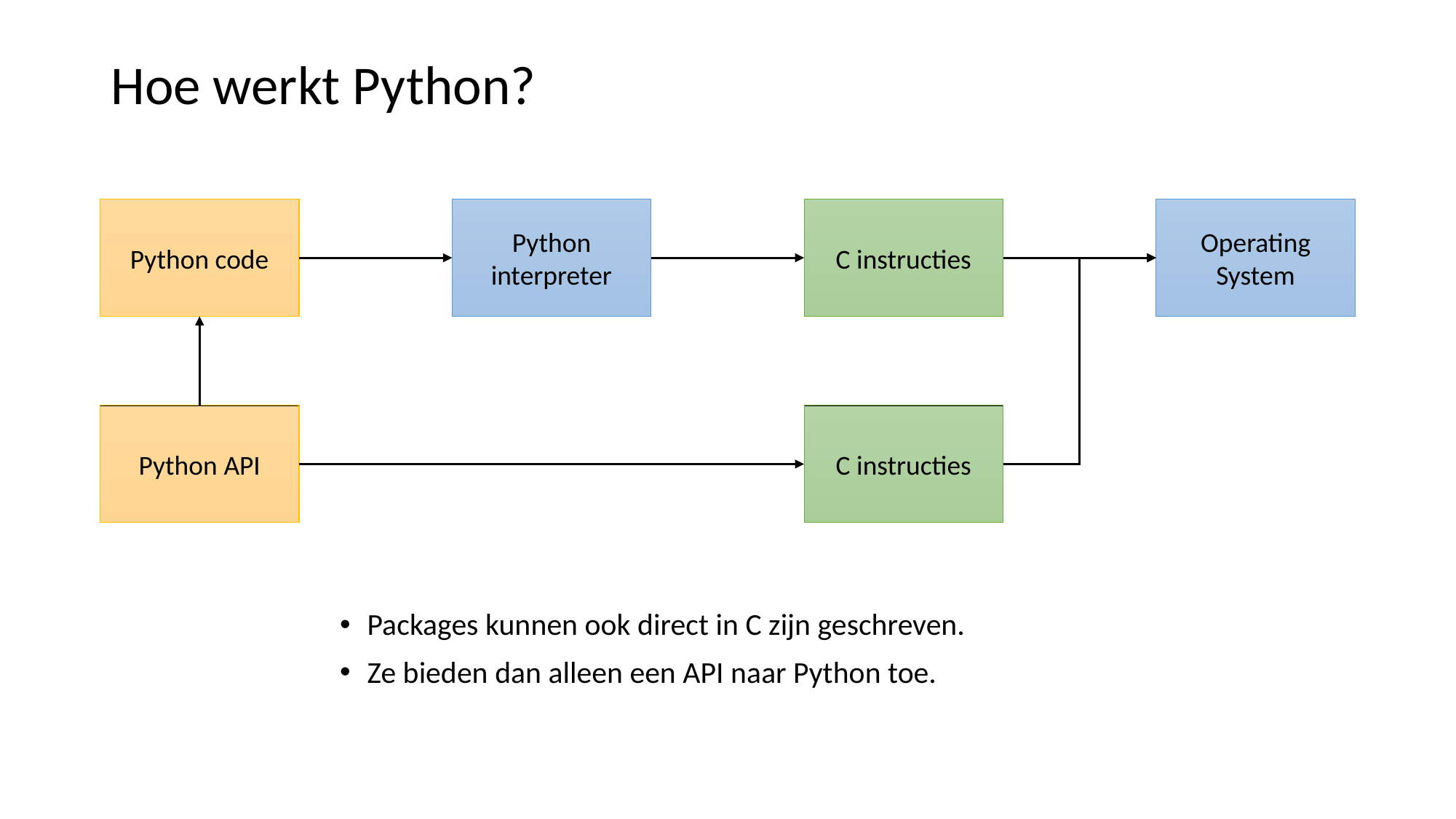

# Hoe werkt Python?
Python code
Python interpreter
C instructies
Operating System
Python API
C instructies
Packages kunnen ook direct in C zijn geschreven.
Ze bieden dan alleen een API naar Python toe.